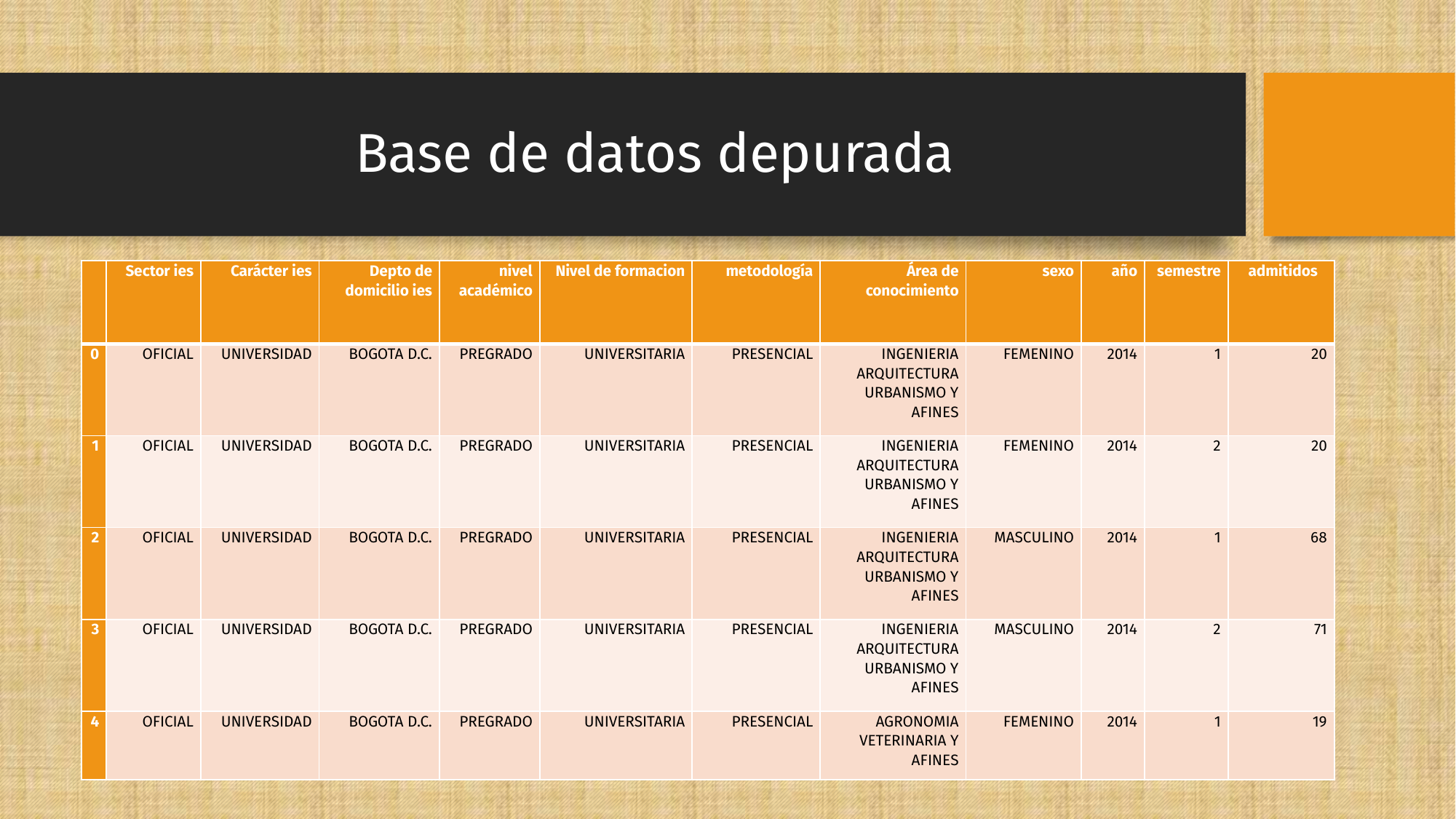

# Base de datos depurada
|  | Sector ies | Carácter ies | Depto de domicilio ies | nivel académico | Nivel de formacion | metodología | Área de conocimiento | sexo | año | semestre | admitidos |
| --- | --- | --- | --- | --- | --- | --- | --- | --- | --- | --- | --- |
| 0 | OFICIAL | UNIVERSIDAD | BOGOTA D.C. | PREGRADO | UNIVERSITARIA | PRESENCIAL | INGENIERIA ARQUITECTURA URBANISMO Y AFINES | FEMENINO | 2014 | 1 | 20 |
| 1 | OFICIAL | UNIVERSIDAD | BOGOTA D.C. | PREGRADO | UNIVERSITARIA | PRESENCIAL | INGENIERIA ARQUITECTURA URBANISMO Y AFINES | FEMENINO | 2014 | 2 | 20 |
| 2 | OFICIAL | UNIVERSIDAD | BOGOTA D.C. | PREGRADO | UNIVERSITARIA | PRESENCIAL | INGENIERIA ARQUITECTURA URBANISMO Y AFINES | MASCULINO | 2014 | 1 | 68 |
| 3 | OFICIAL | UNIVERSIDAD | BOGOTA D.C. | PREGRADO | UNIVERSITARIA | PRESENCIAL | INGENIERIA ARQUITECTURA URBANISMO Y AFINES | MASCULINO | 2014 | 2 | 71 |
| 4 | OFICIAL | UNIVERSIDAD | BOGOTA D.C. | PREGRADO | UNIVERSITARIA | PRESENCIAL | AGRONOMIA VETERINARIA Y AFINES | FEMENINO | 2014 | 1 | 19 |